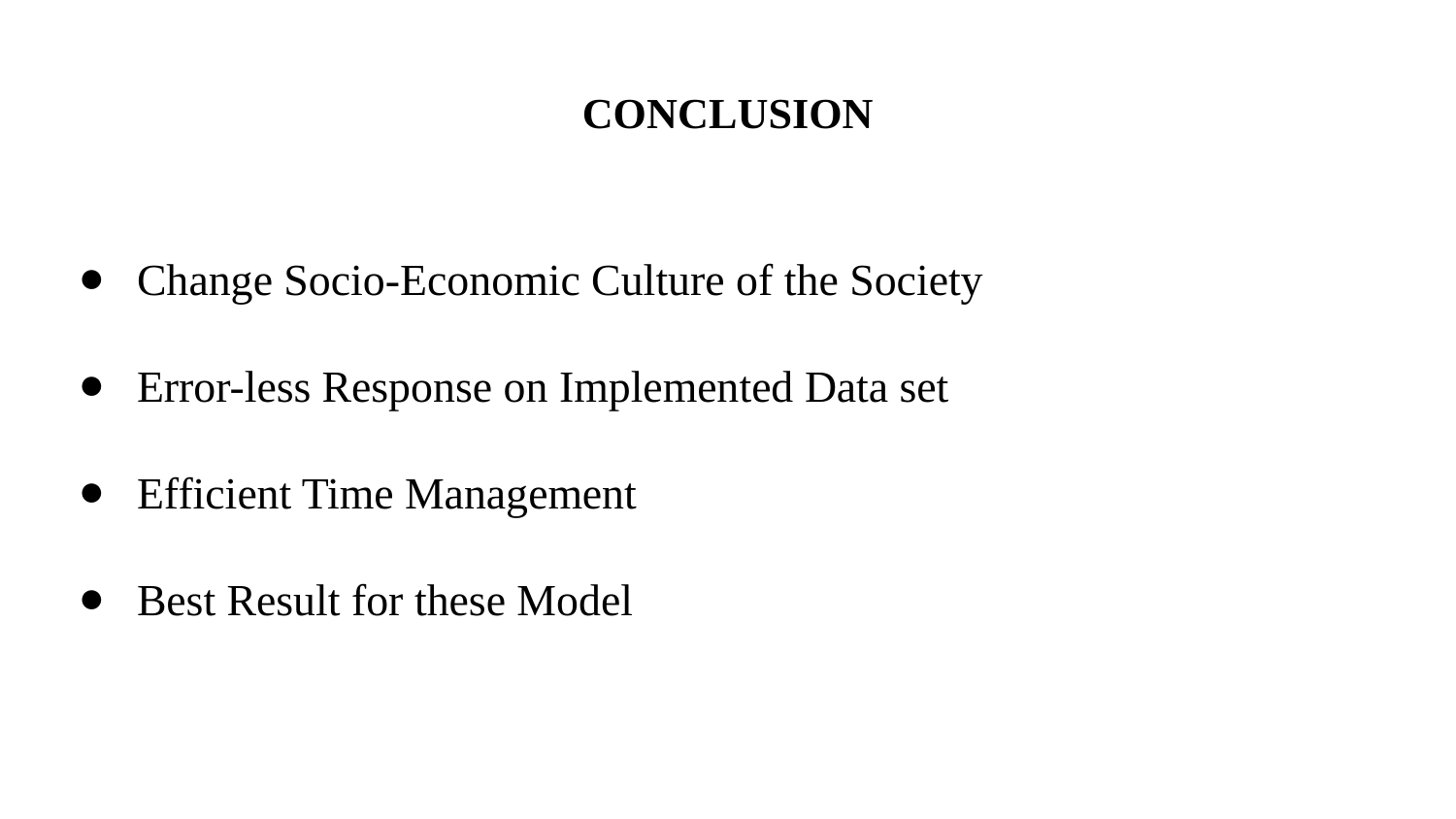

# CONCLUSION
Change Socio-Economic Culture of the Society
Error-less Response on Implemented Data set
Efficient Time Management
Best Result for these Model